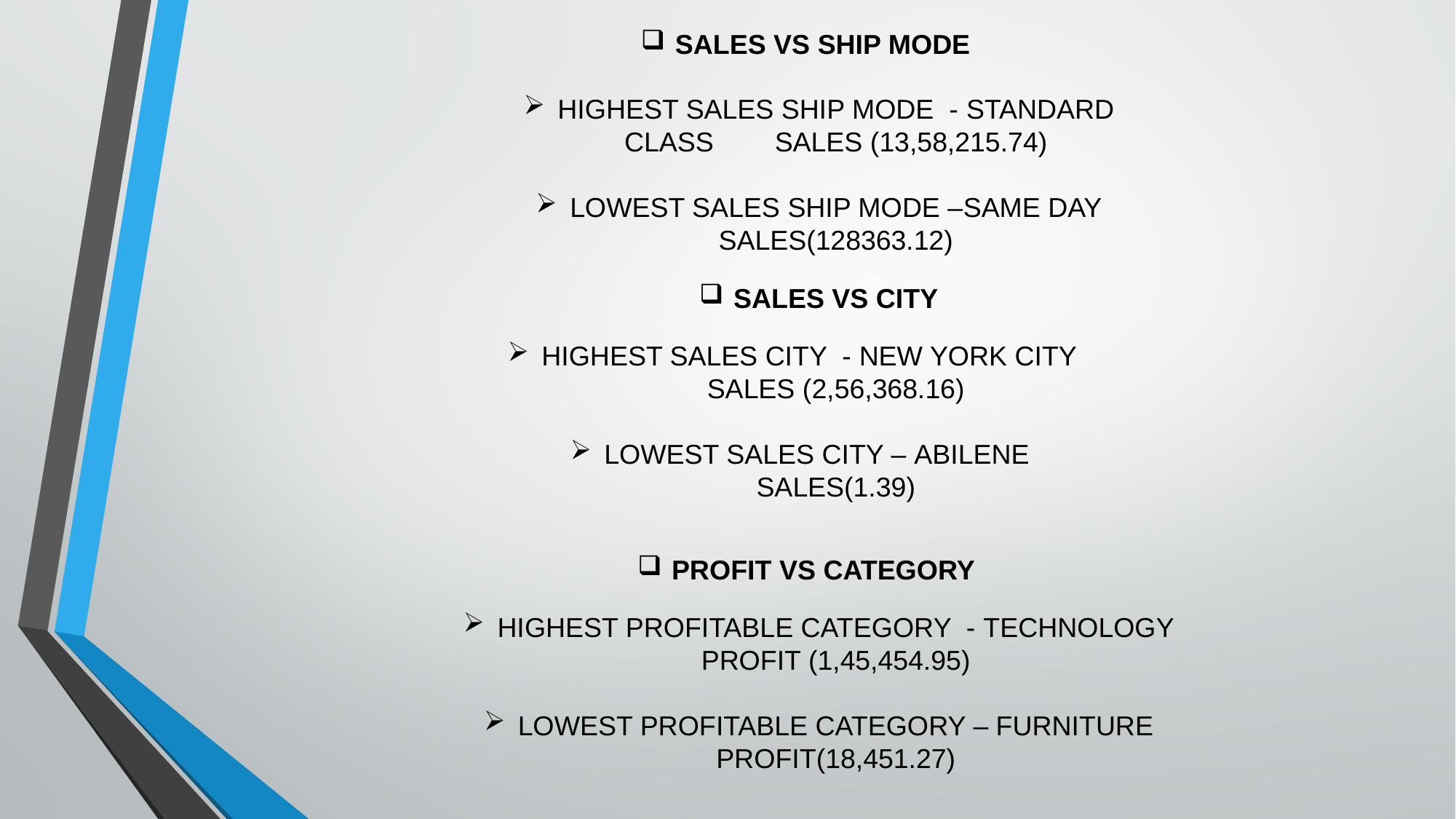

SALES VS SHIP MODE
HIGHEST SALES SHIP MODE  - STANDARD CLASS        SALES (13,58,215.74)

LOWEST SALES SHIP MODE –SAME DAY SALES(128363.12)
SALES VS CITY
HIGHEST SALES CITY  - NEW YORK CITY        SALES (2,56,368.16)

LOWEST SALES CITY – ABILENE      SALES(1.39)
PROFIT VS CATEGORY
HIGHEST PROFITABLE CATEGORY  - TECHNOLOGY PROFIT (1,45,454.95)

LOWEST PROFITABLE CATEGORY – FURNITURE PROFIT(18,451.27)